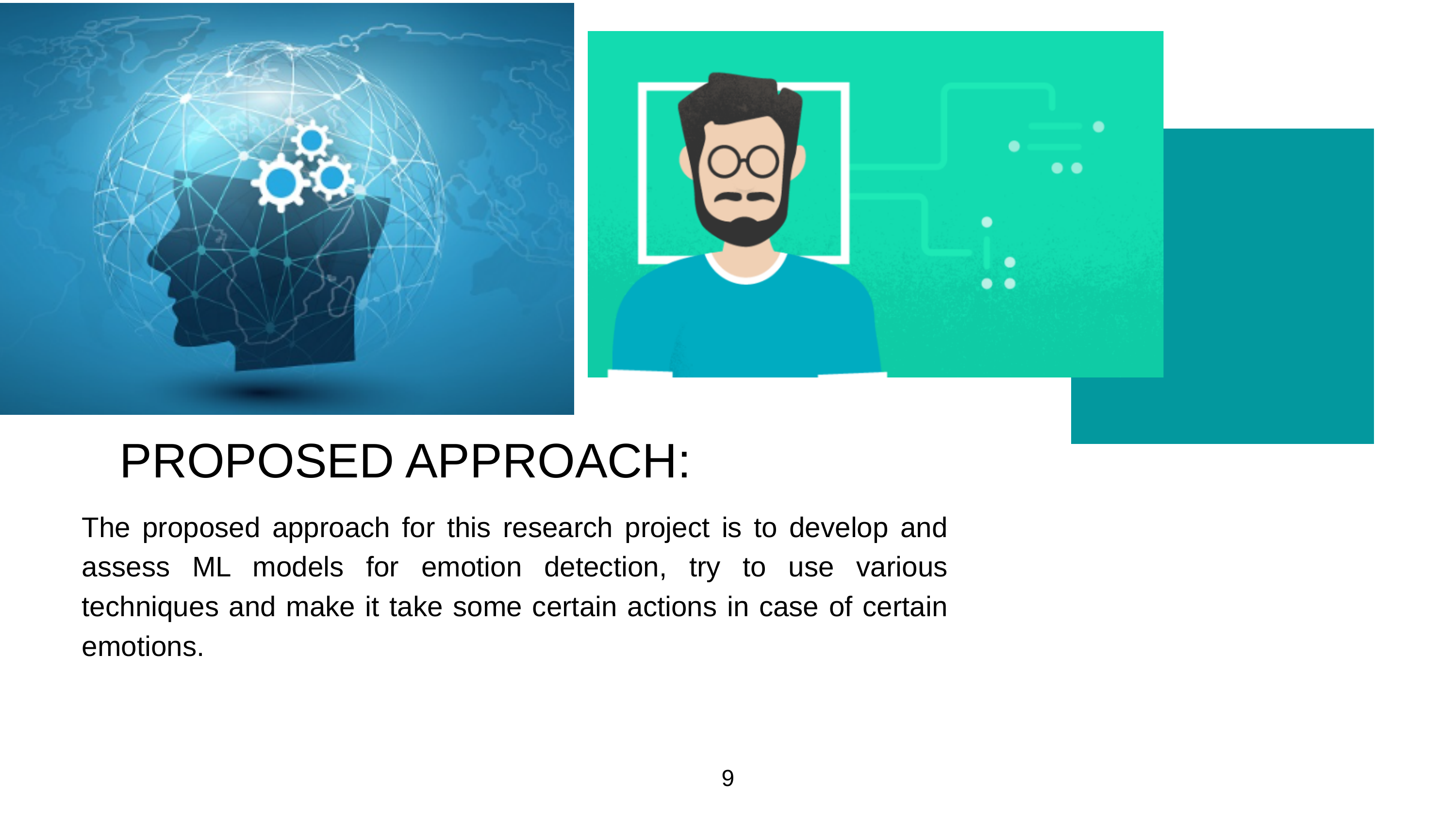

PROPOSED APPROACH:
The proposed approach for this research project is to develop and assess ML models for emotion detection, try to use various techniques and make it take some certain actions in case of certain emotions.
9